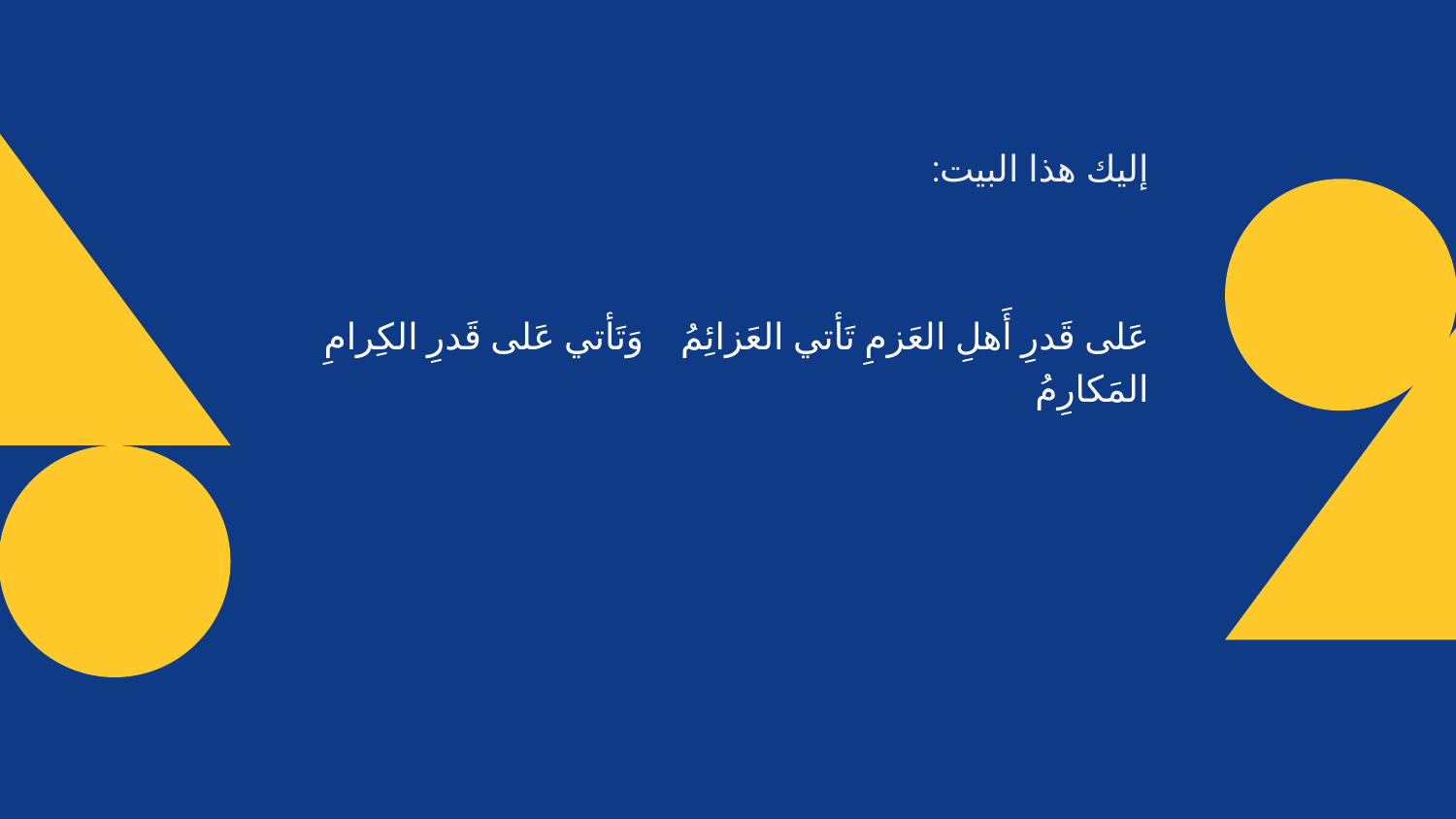

إليك هذا البيت:

عَلى قَدرِ أَهلِ العَزمِ تَأتي العَزائِمُ    وَتَأتي عَلى قَدرِ الكِرامِ المَكارِمُ